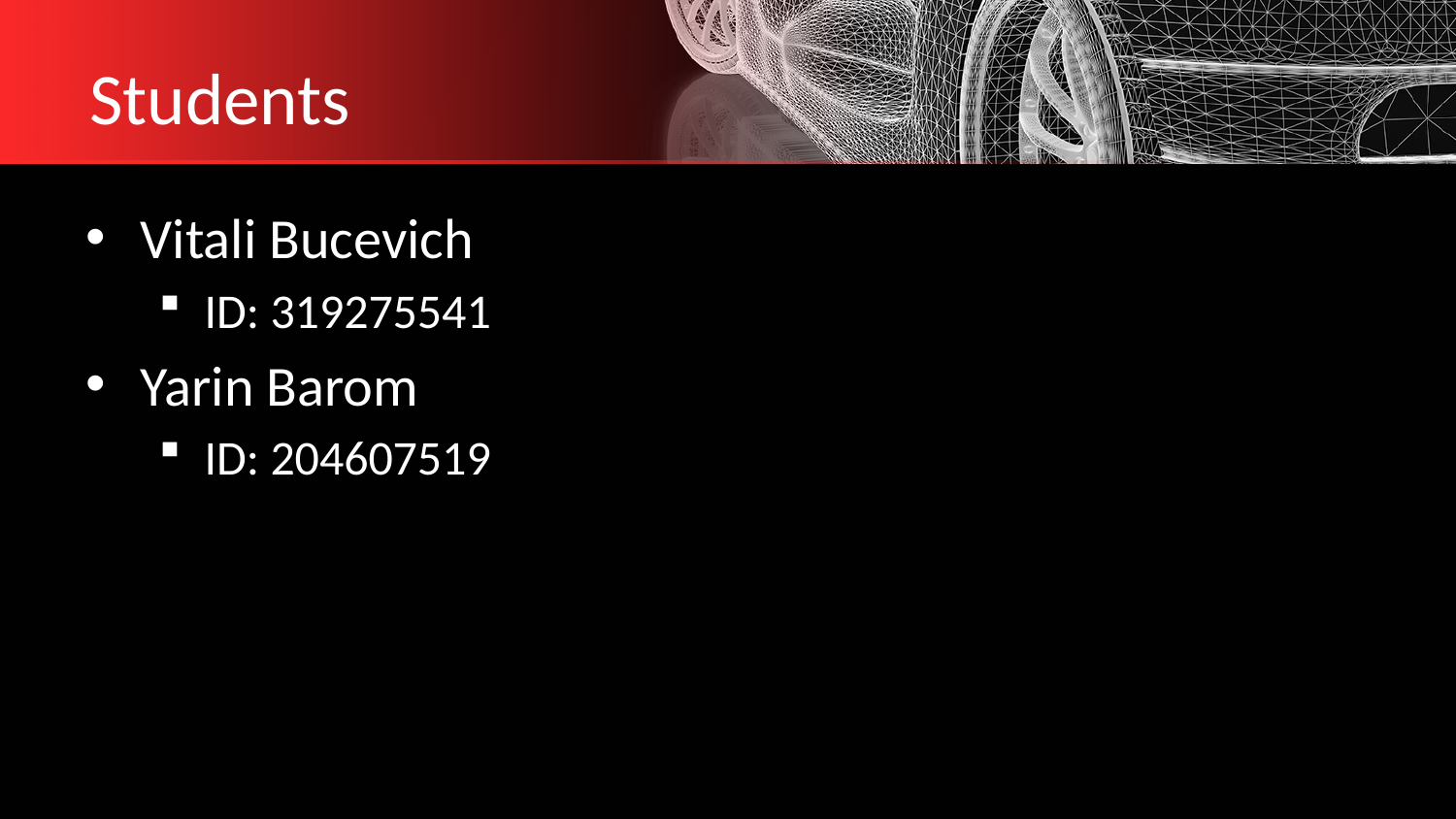

# Students
Vitali Bucevich
ID: 319275541
Yarin Barom
ID: 204607519